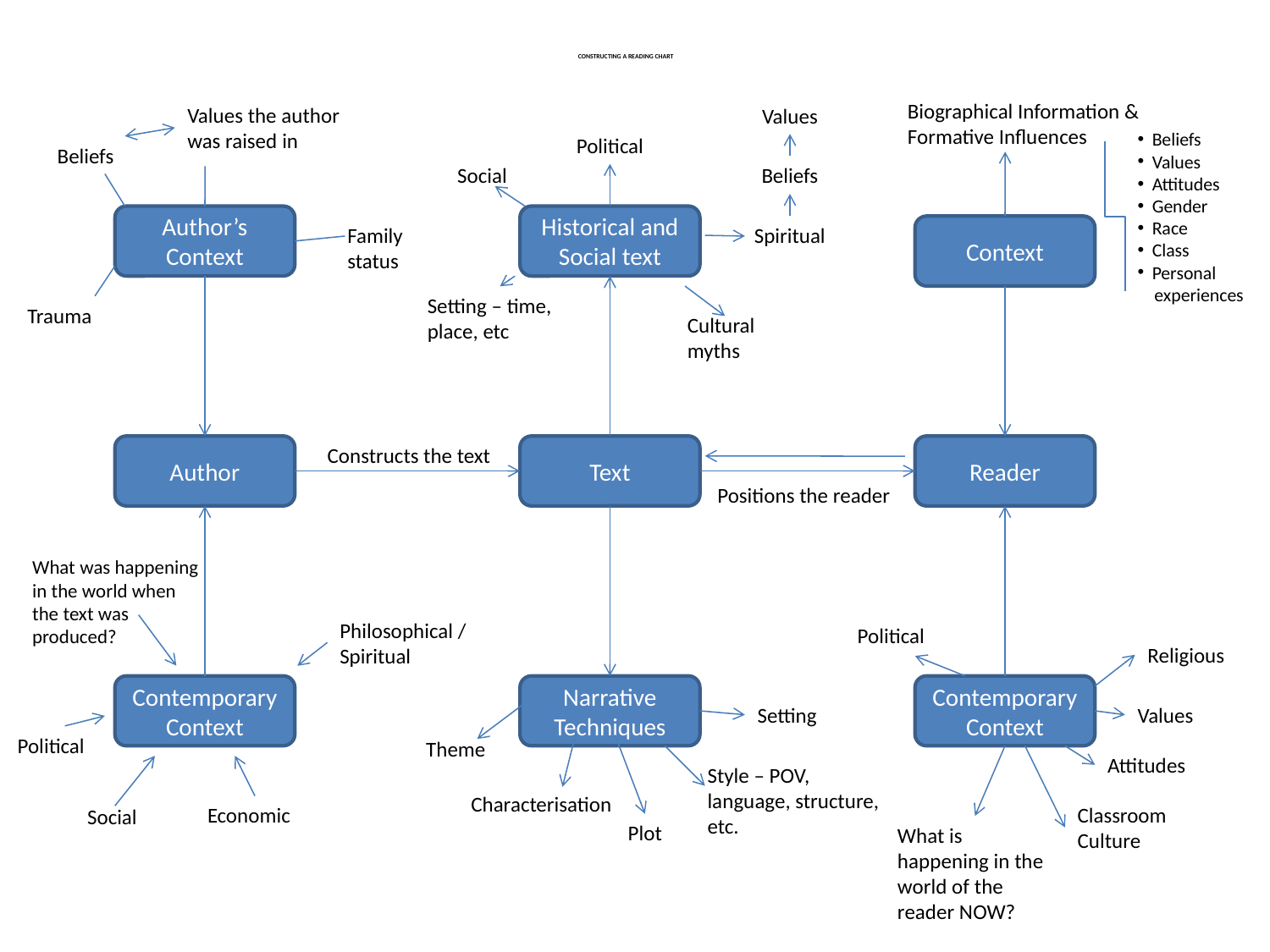

# CONSTRUCTING A READING CHART
Biographical Information & Formative Influences
Values the author was raised in
Values
  Beliefs
  Values
  Attitudes
  Gender
  Race
  Class
  Personal
    experiences
Political
Beliefs
Social
Beliefs
Author’s Context
Historical and Social text
Family status
Spiritual
Context
Setting – time, place, etc
Trauma
Cultural myths
Author
Constructs the text
Text
Reader
Positions the reader
What was happening in the world when the text was produced?
Philosophical / Spiritual
Political
Religious
Contemporary Context
Narrative Techniques
Contemporary Context
Setting
Values
Political
Theme
Attitudes
Style – POV, language, structure, etc.
Characterisation
Economic
Classroom Culture
Social
Plot
What is happening in the world of the reader NOW?